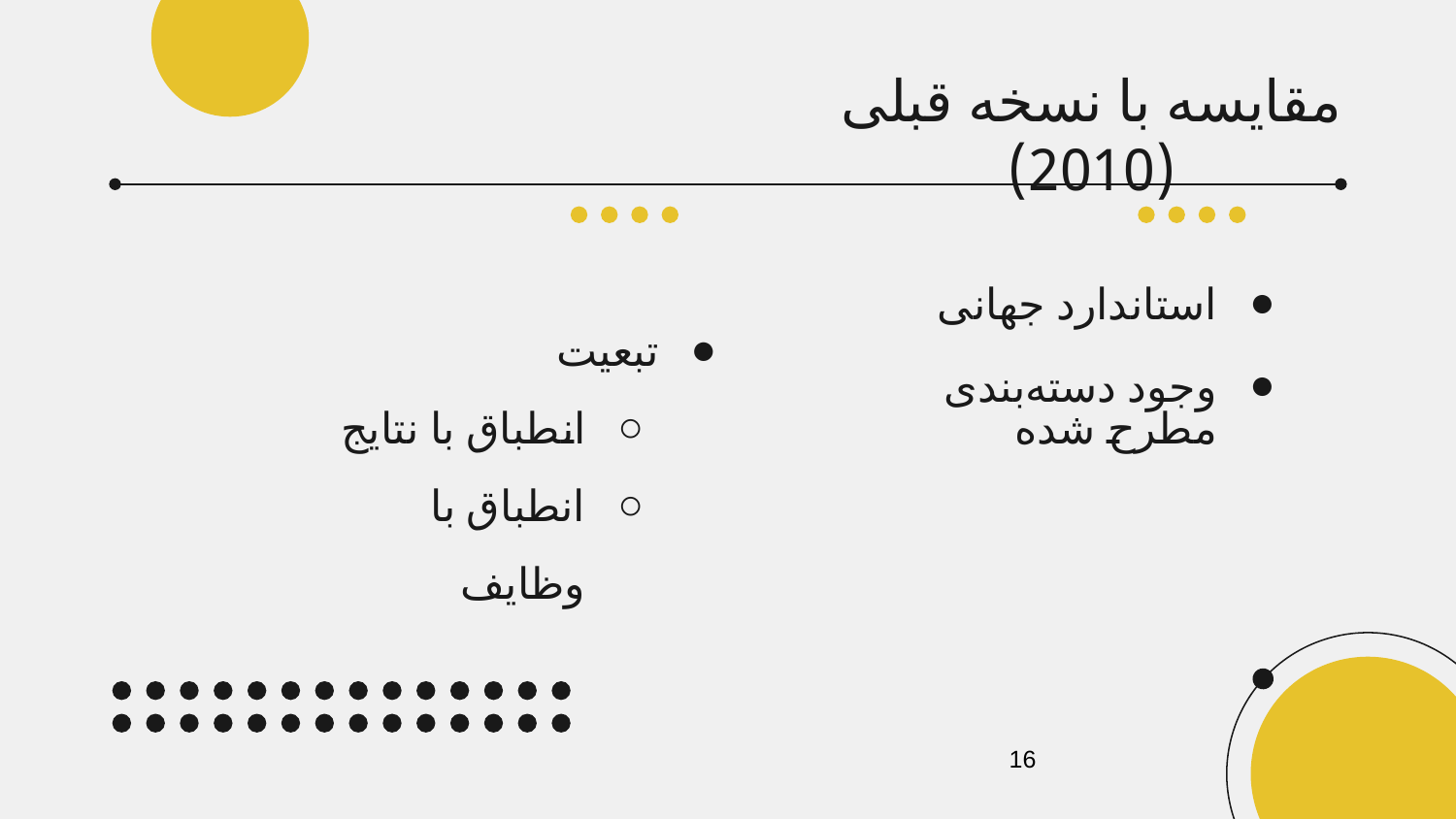

# مقایسه با نسخه قبلی (2010)

استاندارد جهانی

وجود دسته‌بندی مطرح شده

تبعیت
انطباق با نتایج
انطباق با وظایف

16